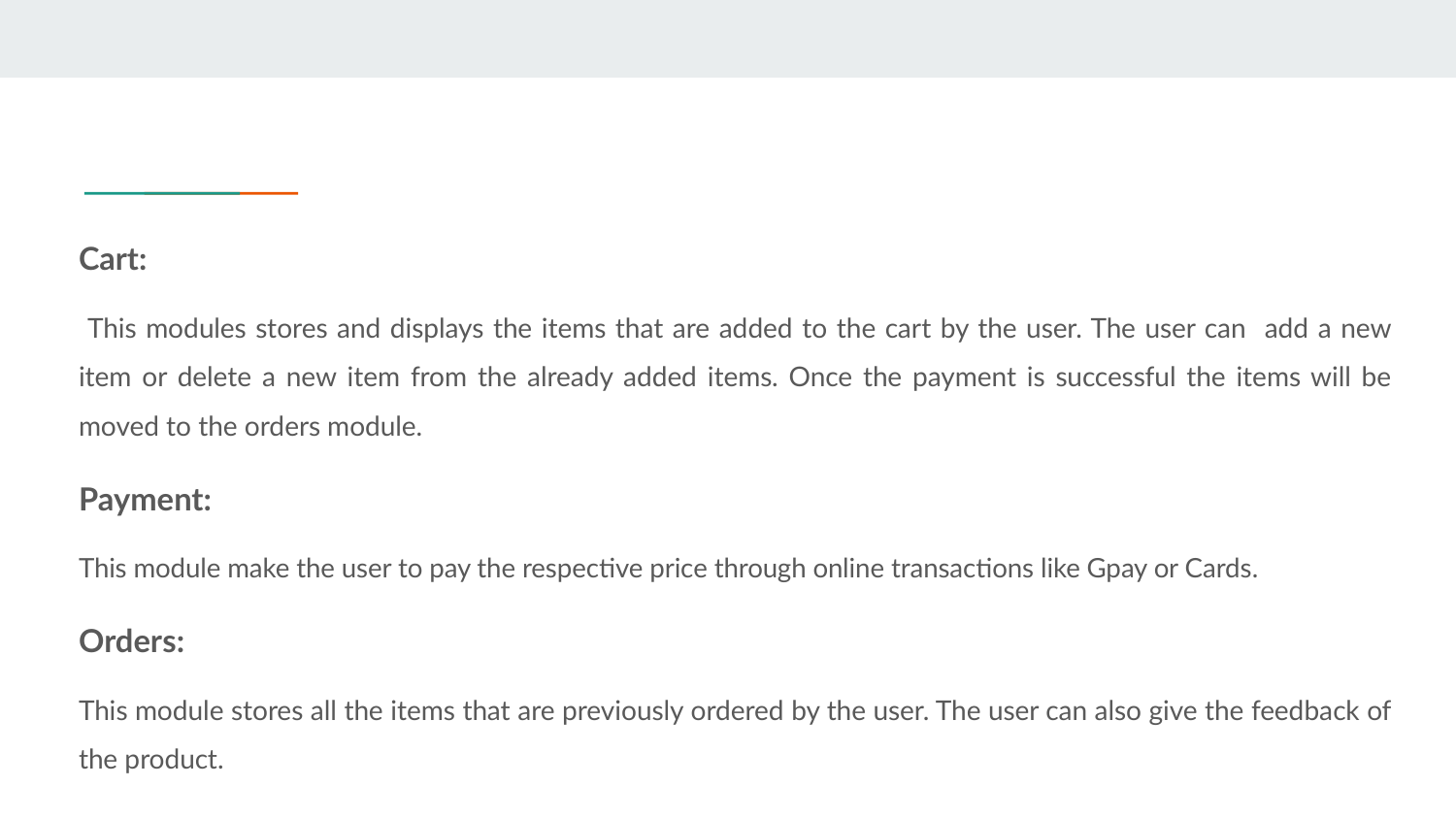

Cart:
 This modules stores and displays the items that are added to the cart by the user. The user can  add a new item or delete a new item from the already added items. Once the payment is successful the items will be moved to the orders module.
Payment:
This module make the user to pay the respective price through online transactions like Gpay or Cards.
Orders:
This module stores all the items that are previously ordered by the user. The user can also give the feedback of the product.